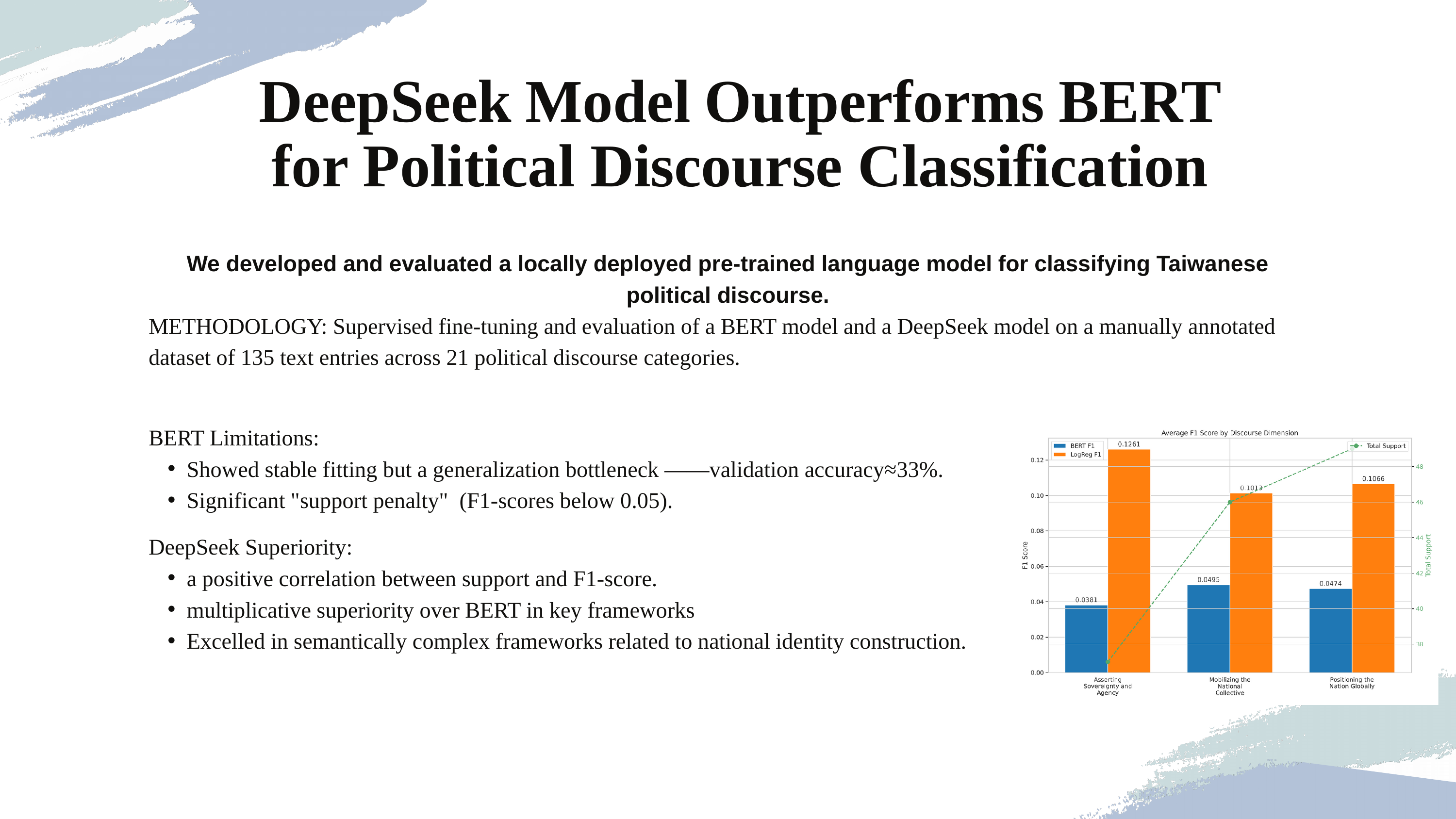

DeepSeek Model Outperforms BERT for Political Discourse Classification
We developed and evaluated a locally deployed pre-trained language model for classifying Taiwanese political discourse.
METHODOLOGY: Supervised fine-tuning and evaluation of a BERT model and a DeepSeek model on a manually annotated dataset of 135 text entries across 21 political discourse categories.
BERT Limitations:
Showed stable fitting but a generalization bottleneck ——validation accuracy≈33%.
Significant "support penalty"  (F1-scores below 0.05).

DeepSeek Superiority:
a positive correlation between support and F1-score.
multiplicative superiority over BERT in key frameworks
Excelled in semantically complex frameworks related to national identity construction.